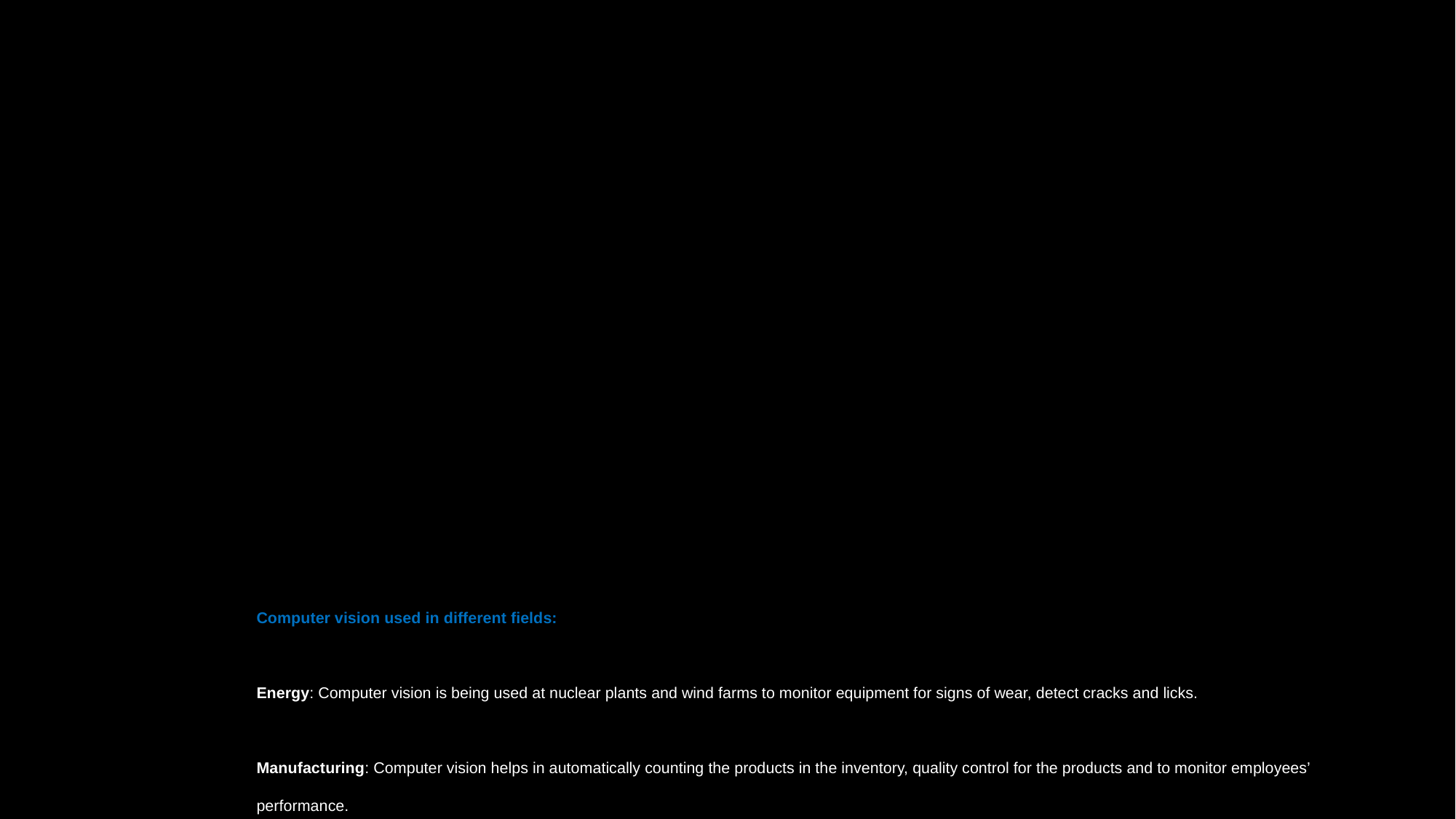

# Computer vision used in different fields: Energy: Computer vision is being used at nuclear plants and wind farms to monitor equipment for signs of wear, detect cracks and licks. Manufacturing: Computer vision helps in automatically counting the products in the inventory, quality control for the products and to monitor employees’ performance.   Transportation: Warehouse surveillance and to ensure employing safety protocols by the staff must be a part of transportation field.